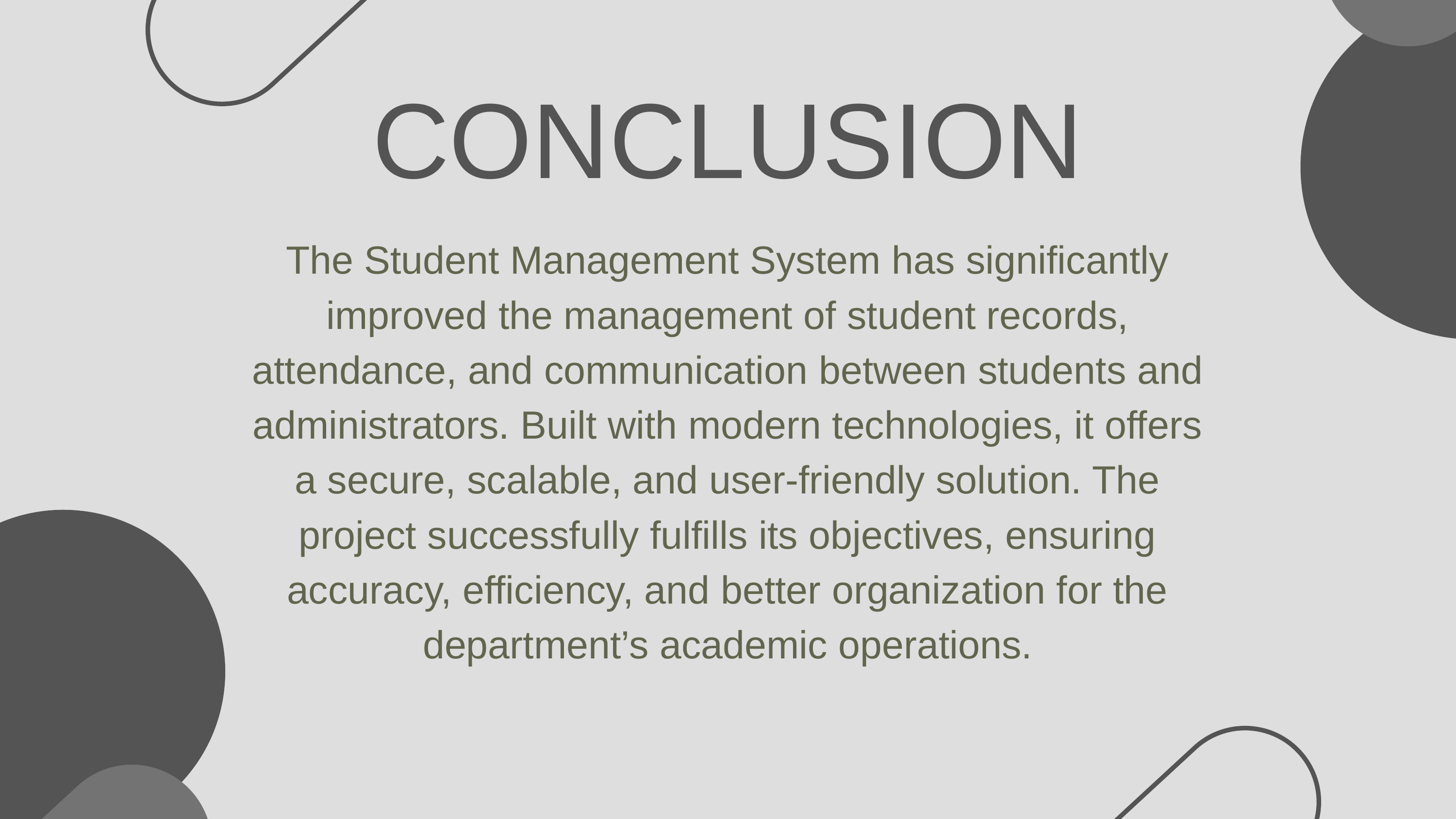

CONCLUSION
The Student Management System has significantly improved the management of student records, attendance, and communication between students and administrators. Built with modern technologies, it offers a secure, scalable, and user-friendly solution. The project successfully fulfills its objectives, ensuring accuracy, efficiency, and better organization for the department’s academic operations.